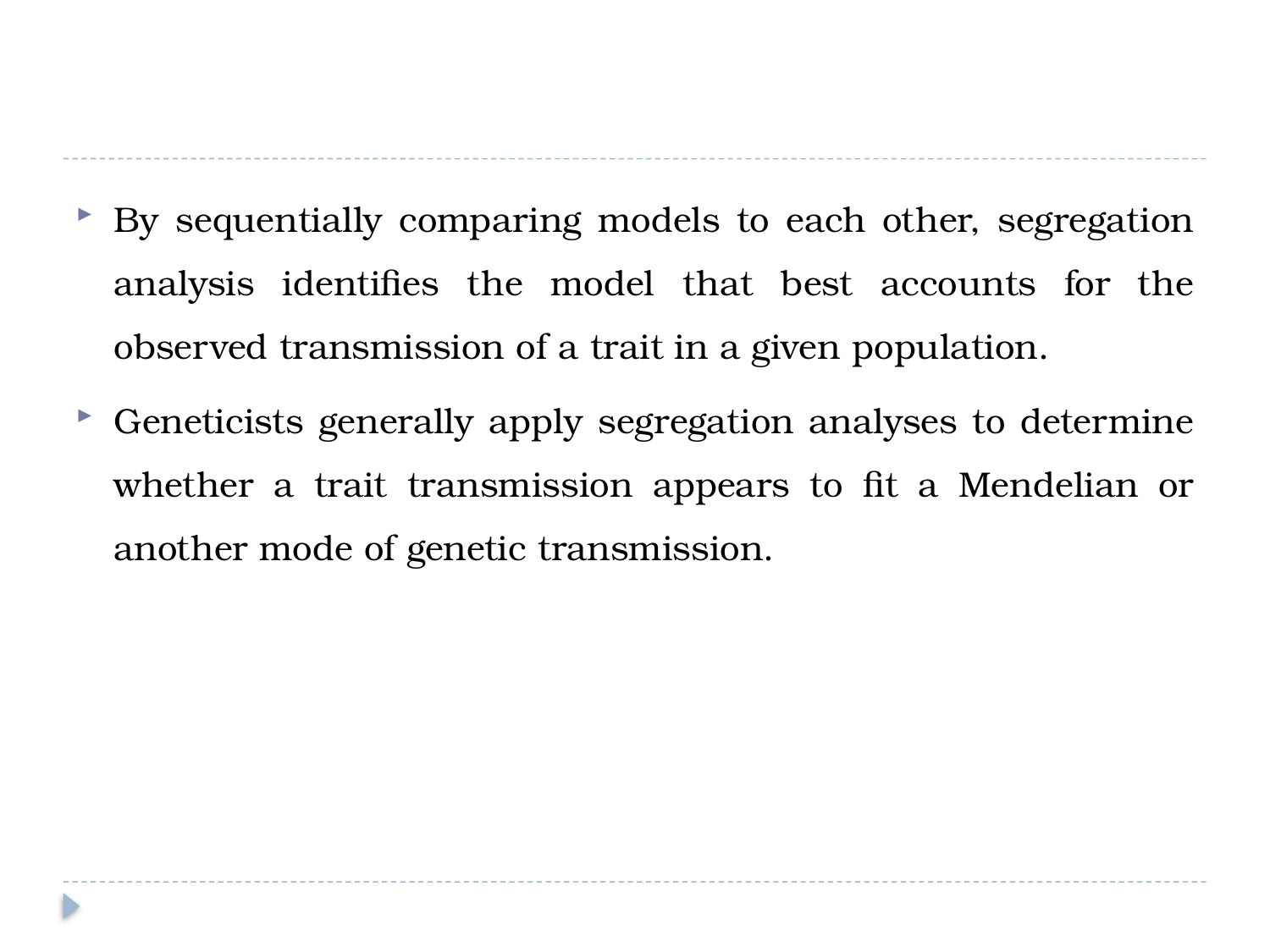

#
By sequentially comparing models to each other, segregation analysis identifies the model that best accounts for the observed transmission of a trait in a given population.
Geneticists generally apply segregation analyses to determine whether a trait transmission appears to fit a Mendelian or another mode of genetic transmission.